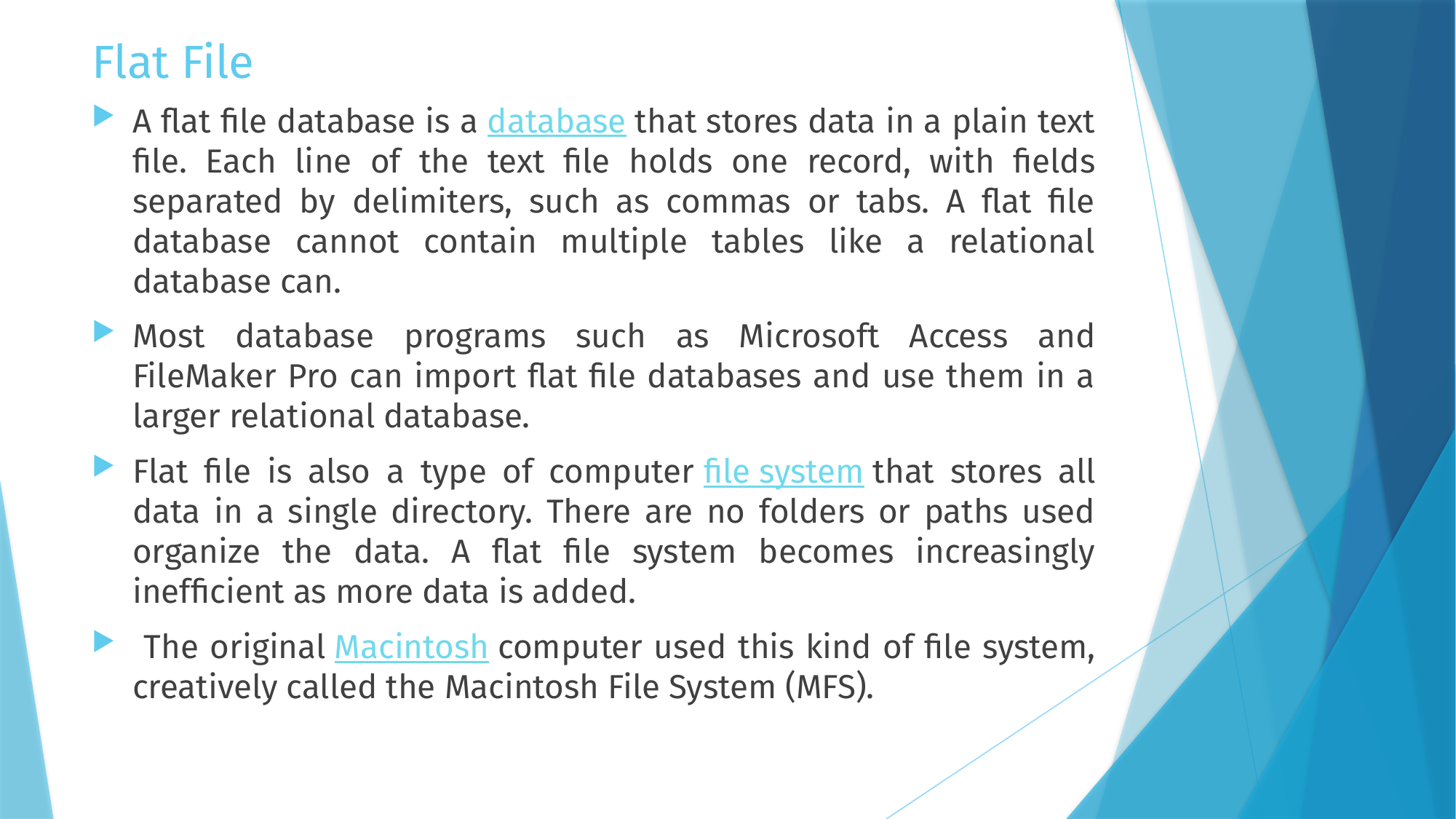

# Flat File
A flat file database is a database that stores data in a plain text file. Each line of the text file holds one record, with fields separated by delimiters, such as commas or tabs. A flat file database cannot contain multiple tables like a relational database can.
Most database programs such as Microsoft Access and FileMaker Pro can import flat file databases and use them in a larger relational database.
Flat file is also a type of computer file system that stores all data in a single directory. There are no folders or paths used organize the data. A flat file system becomes increasingly inefficient as more data is added.
 The original Macintosh computer used this kind of file system, creatively called the Macintosh File System (MFS).